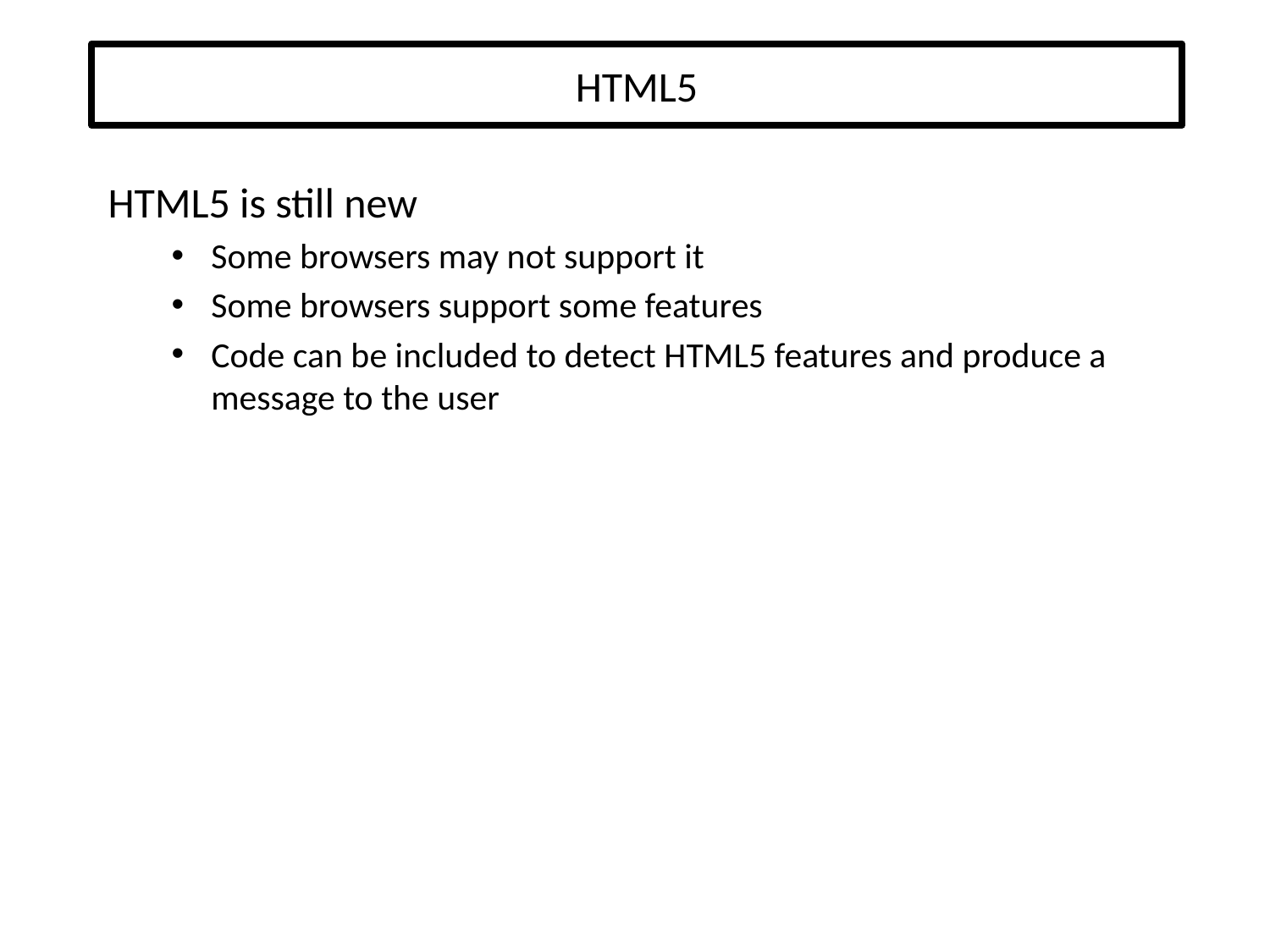

# HTML5
HTML5 is still new
Some browsers may not support it
Some browsers support some features
Code can be included to detect HTML5 features and produce a message to the user